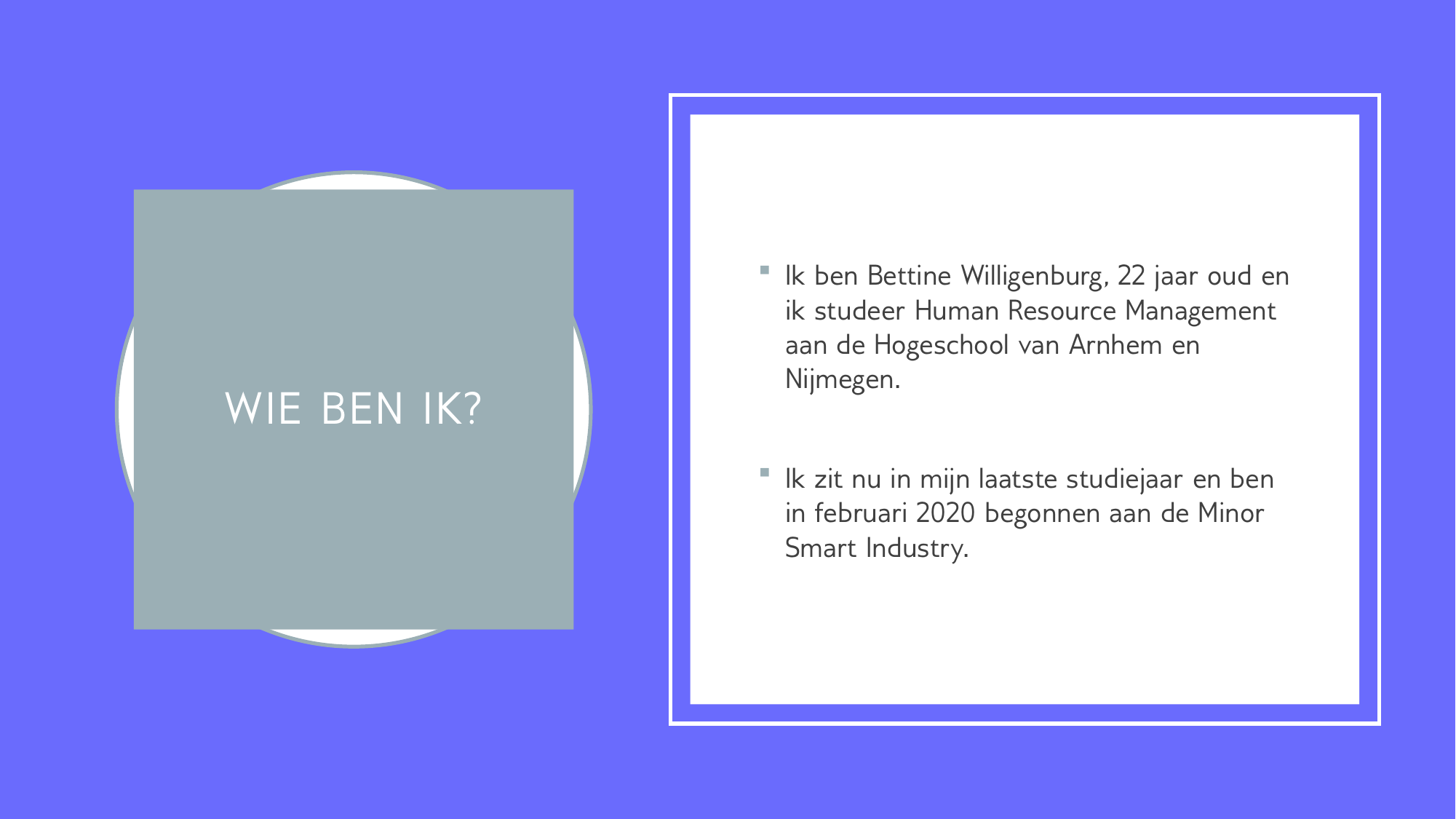

Ik ben Bettine Willigenburg, 22 jaar oud en ik studeer Human Resource Management aan de Hogeschool van Arnhem en Nijmegen.

Ik zit nu in mijn laatste studiejaar en ben in februari 2020 begonnen aan de Minor Smart Industry.
# Wie ben ik?